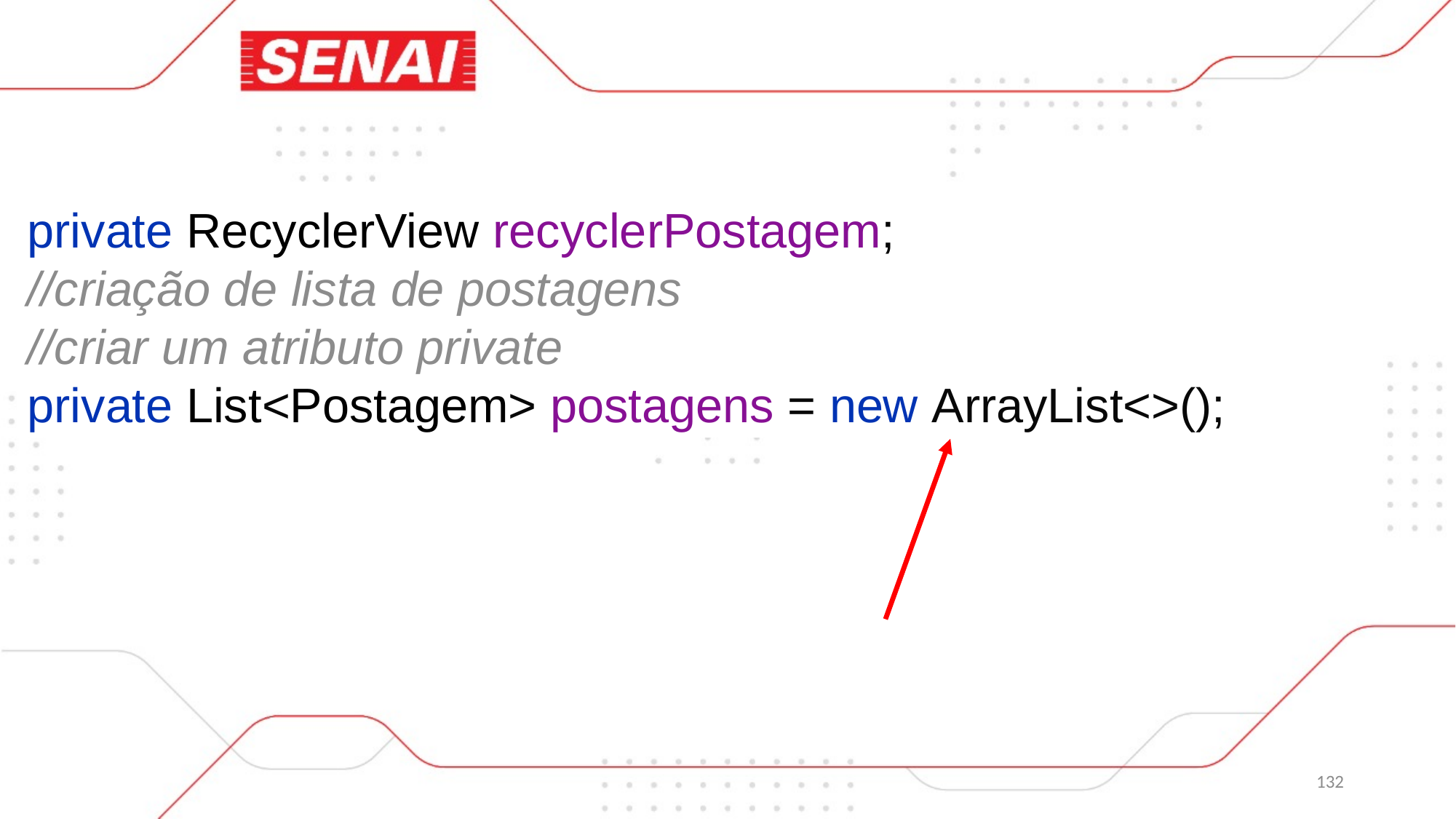

private RecyclerView recyclerPostagem;
//criação de lista de postagens
//criar um atributo private
private List<Postagem> postagens = new ArrayList<>();
132